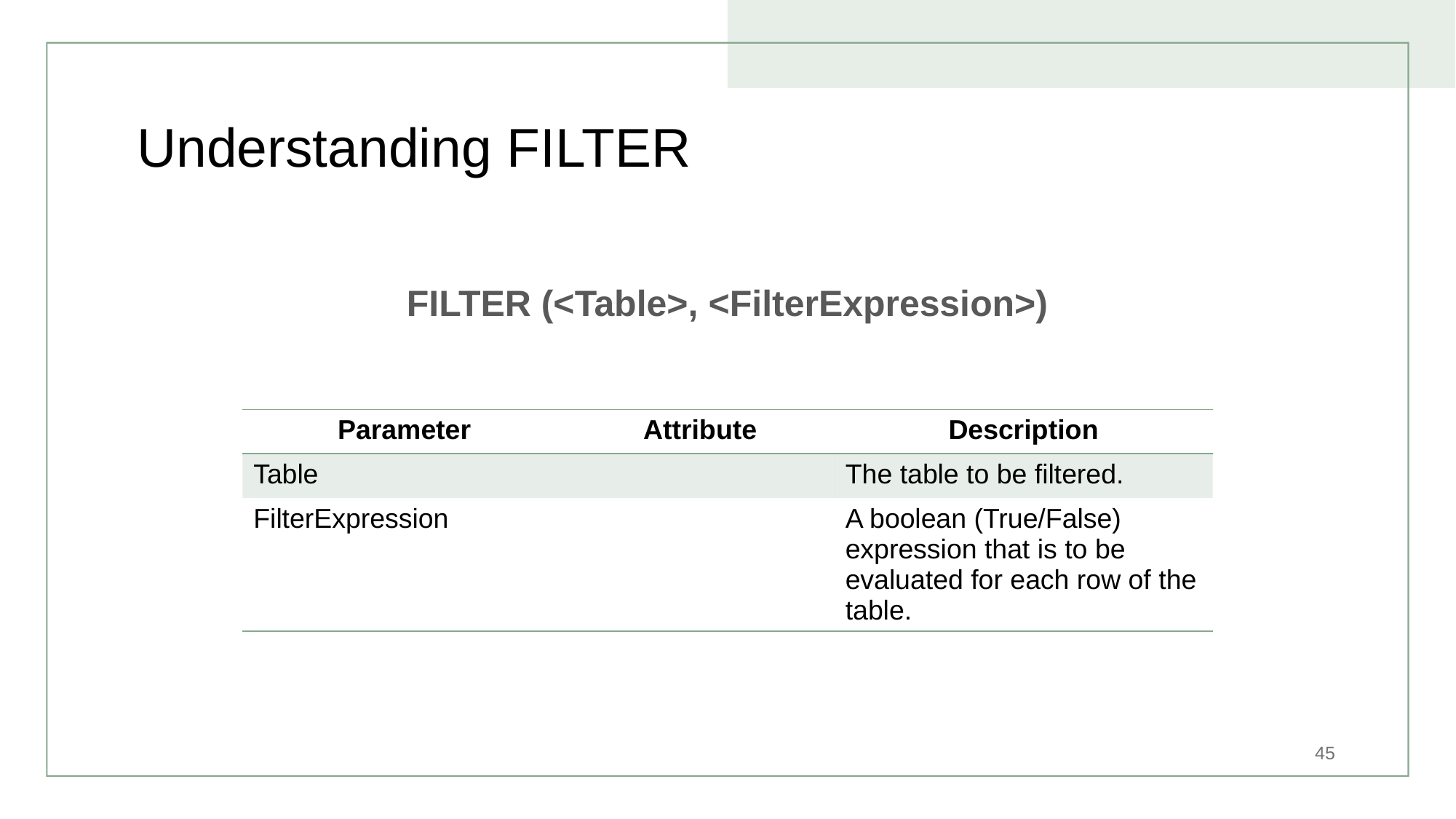

# Understanding FILTER
FILTER (<Table>, <FilterExpression>)
| Parameter | Attribute | Description |
| --- | --- | --- |
| Table |  | The table to be filtered. |
| FilterExpression |  | A boolean (True/False) expression that is to be evaluated for each row of the table. |
45